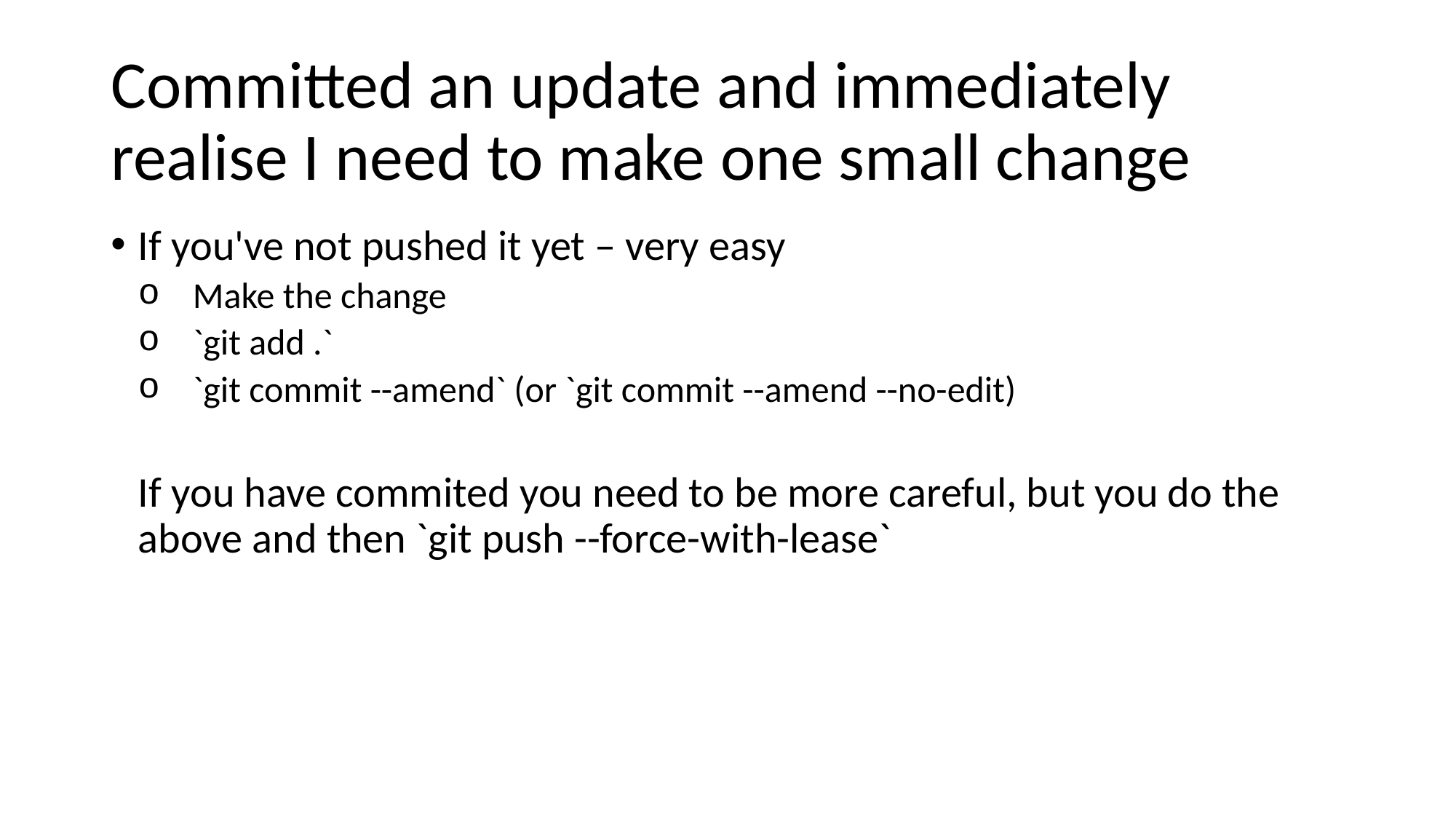

# Committed an update and immediately realise I need to make one small change
If you've not pushed it yet – very easy
Make the change
`git add .`
`git commit --amend` (or `git commit --amend --no-edit)

If you have commited you need to be more careful, but you do the above and then `git push --force-with-lease`